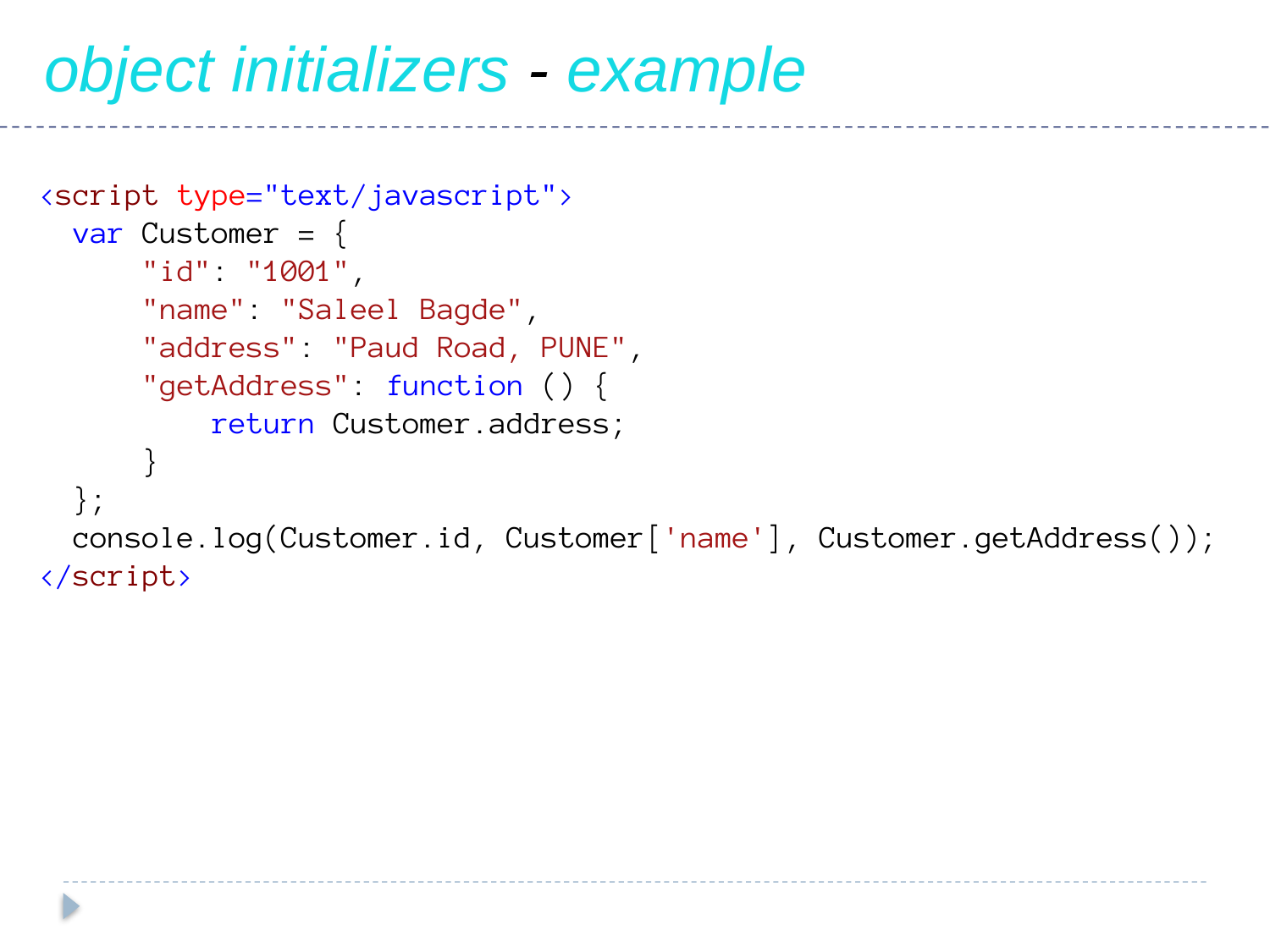

object initializers - example
<script type="text/javascript">
  var Customer = {
      "id": "1001",
      "name": "Saleel Bagde",
      "address": "Paud Road, PUNE",
      "getAddress": function () {
          return Customer.address;
      }
  };
  console.log(Customer.id, Customer['name'], Customer.getAddress());
</script>